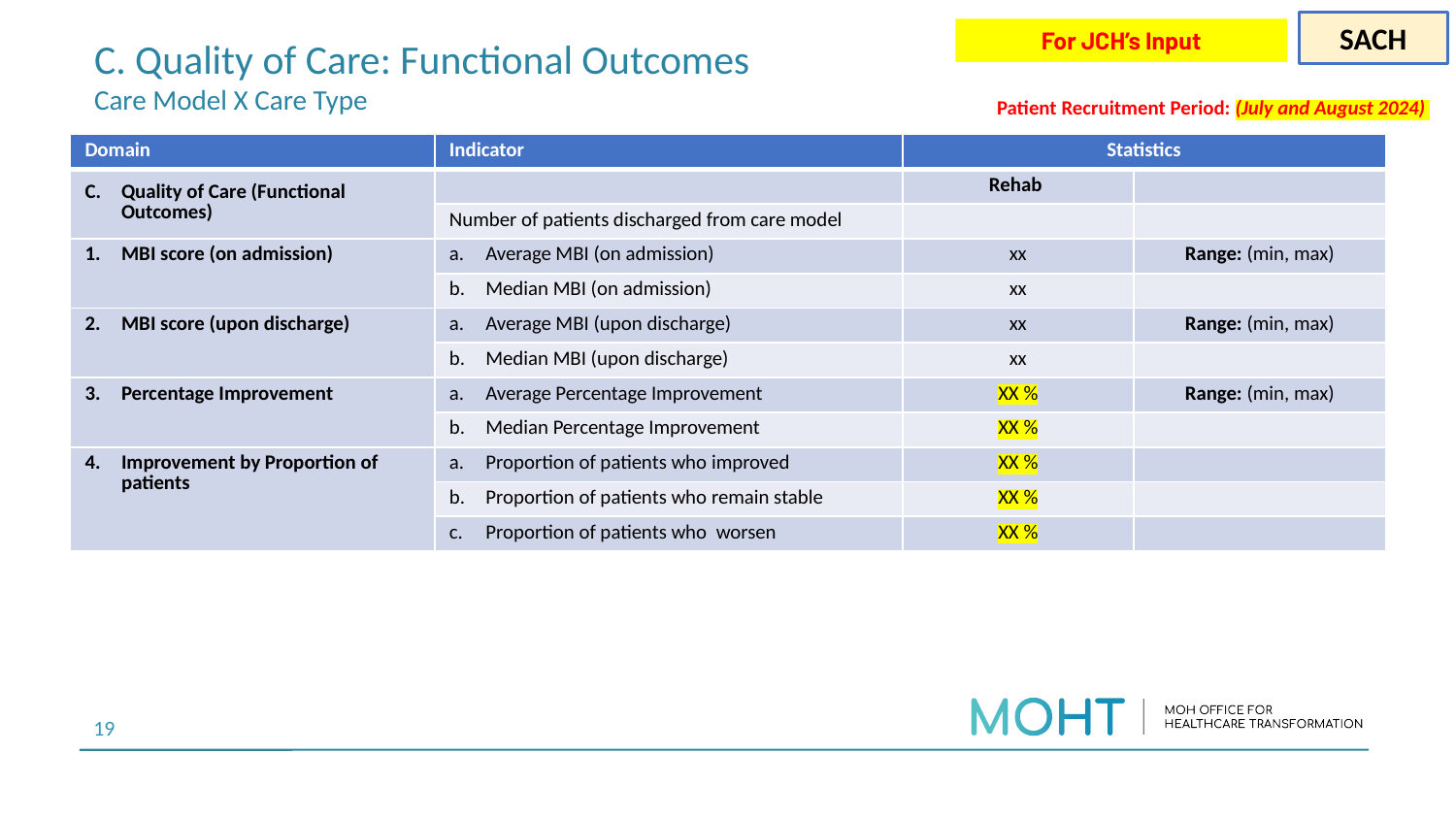

SACH
For JCH’s Input
# C. Quality of Care: Functional Outcomes Care Model X Care Type
Patient Recruitment Period: (July and August 2024)
| Domain | Indicator | Statistics |  |
| --- | --- | --- | --- |
| Quality of Care (Functional Outcomes) |  | Rehab |  |
|  | Number of patients discharged from care model |  |  |
| MBI score (on admission) | Average MBI (on admission) | xx | Range: (min, max) |
|  | Median MBI (on admission) | xx |  |
| MBI score (upon discharge) | Average MBI (upon discharge) | xx | Range: (min, max) |
|  | Median MBI (upon discharge) | xx |  |
| Percentage Improvement | Average Percentage Improvement | XX % | Range: (min, max) |
|  | Median Percentage Improvement | XX % |  |
| Improvement by Proportion of patients | Proportion of patients who improved | XX % |  |
|  | Proportion of patients who remain stable | XX % |  |
|  | Proportion of patients who worsen | XX % |  |